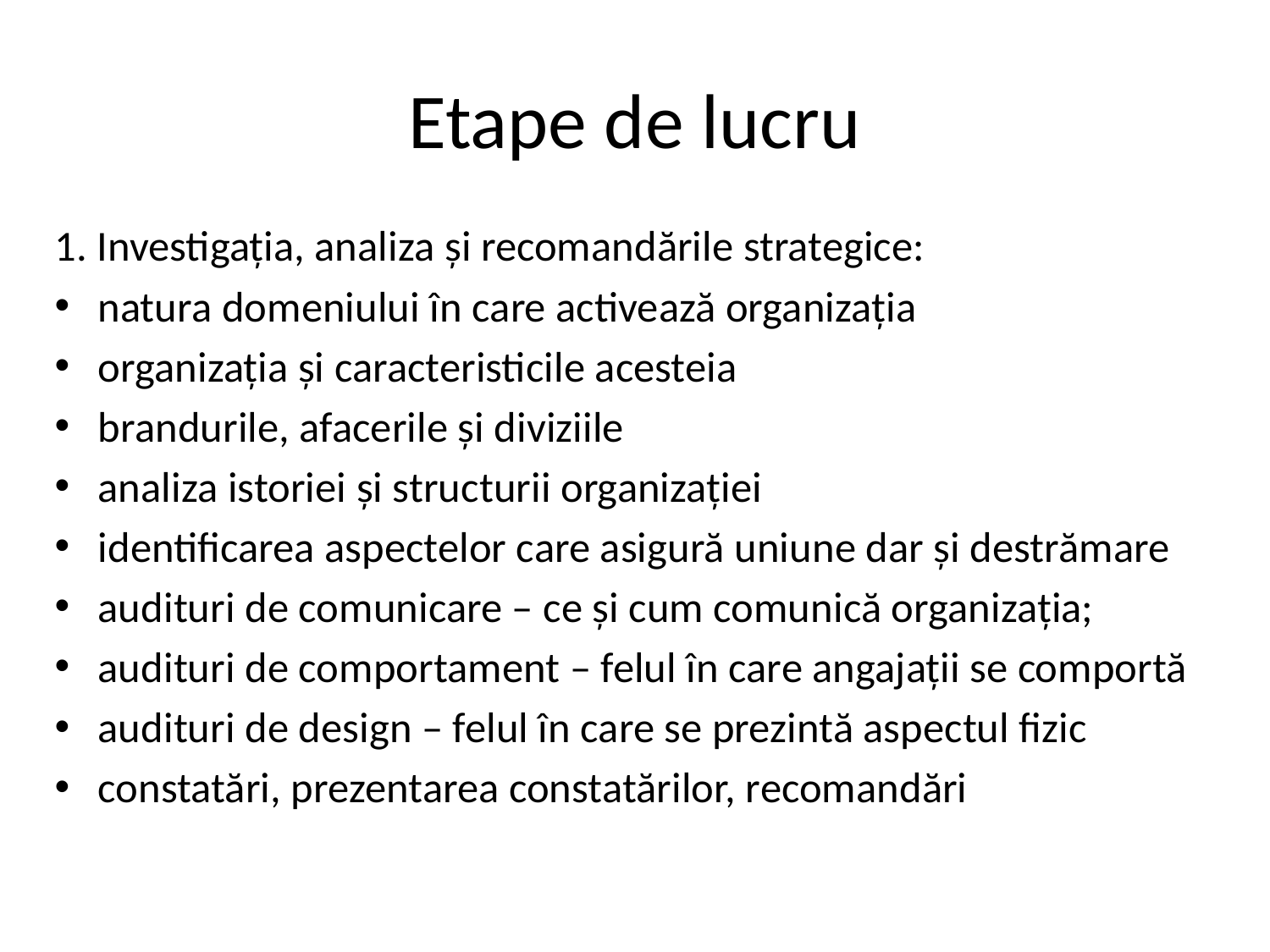

# Etape de lucru
1. Investigația, analiza și recomandările strategice:
natura domeniului în care activează organizația
organizația și caracteristicile acesteia
brandurile, afacerile și diviziile
analiza istoriei și structurii organizației
identificarea aspectelor care asigură uniune dar și destrămare
audituri de comunicare – ce și cum comunică organizația;
audituri de comportament – felul în care angajații se comportă
audituri de design – felul în care se prezintă aspectul fizic
constatări, prezentarea constatărilor, recomandări